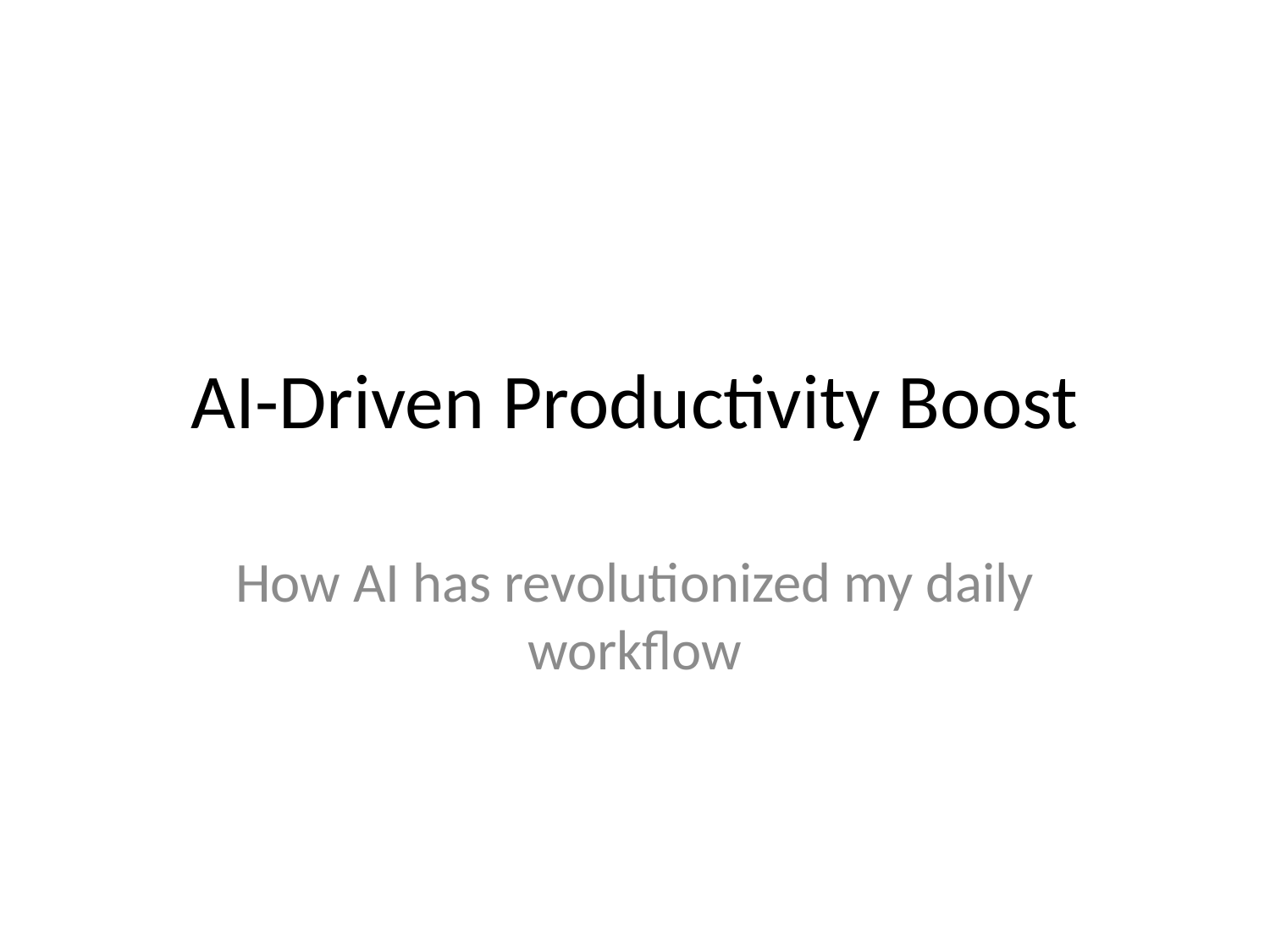

# AI-Driven Productivity Boost
How AI has revolutionized my daily workflow